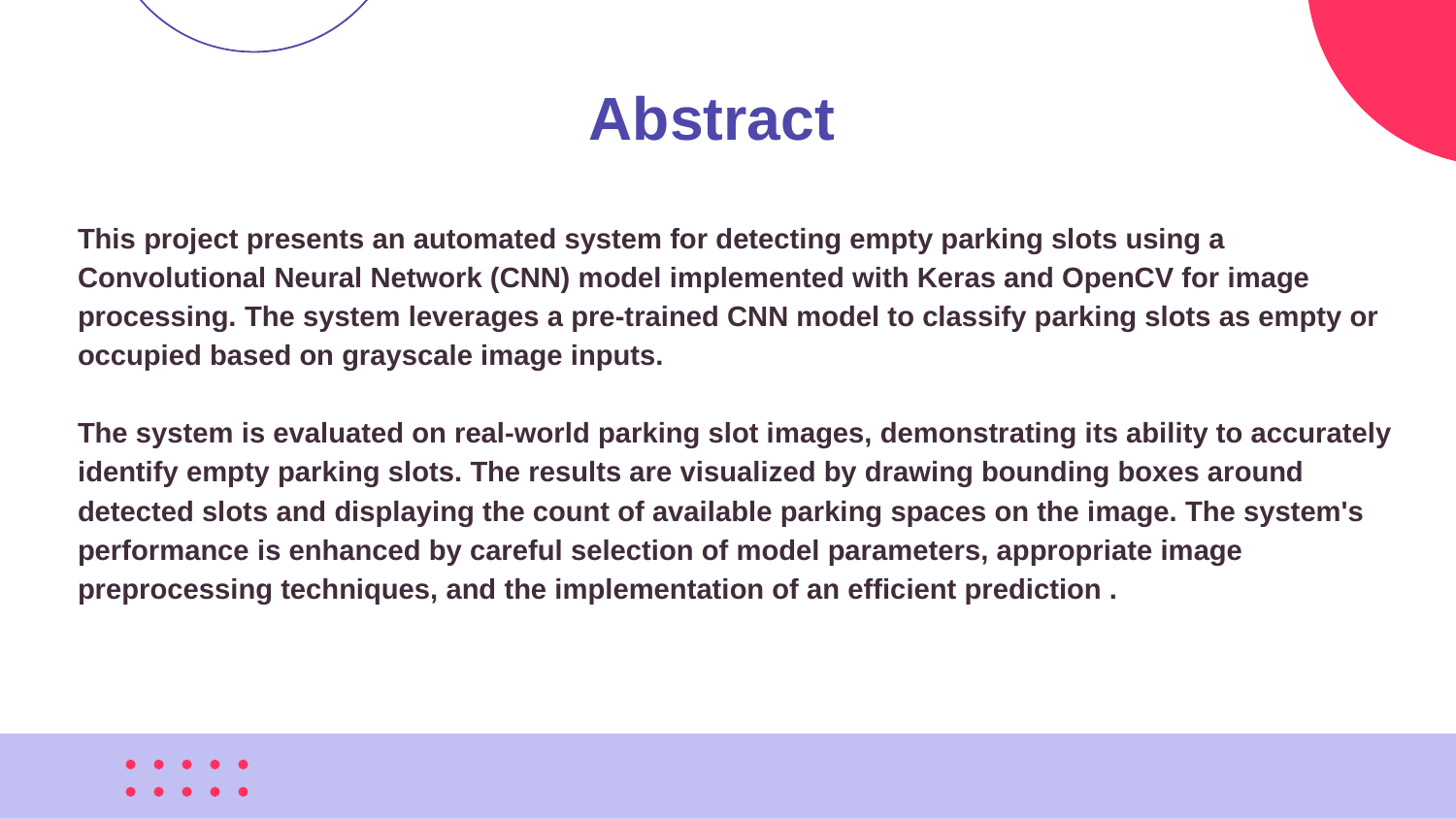

# Abstract

This project presents an automated system for detecting empty parking slots using a Convolutional Neural Network (CNN) model implemented with Keras and OpenCV for image processing. The system leverages a pre-trained CNN model to classify parking slots as empty or occupied based on grayscale image inputs.

The system is evaluated on real-world parking slot images, demonstrating its ability to accurately identify empty parking slots. The results are visualized by drawing bounding boxes around detected slots and displaying the count of available parking spaces on the image. The system's performance is enhanced by careful selection of model parameters, appropriate image preprocessing techniques, and the implementation of an efficient prediction .